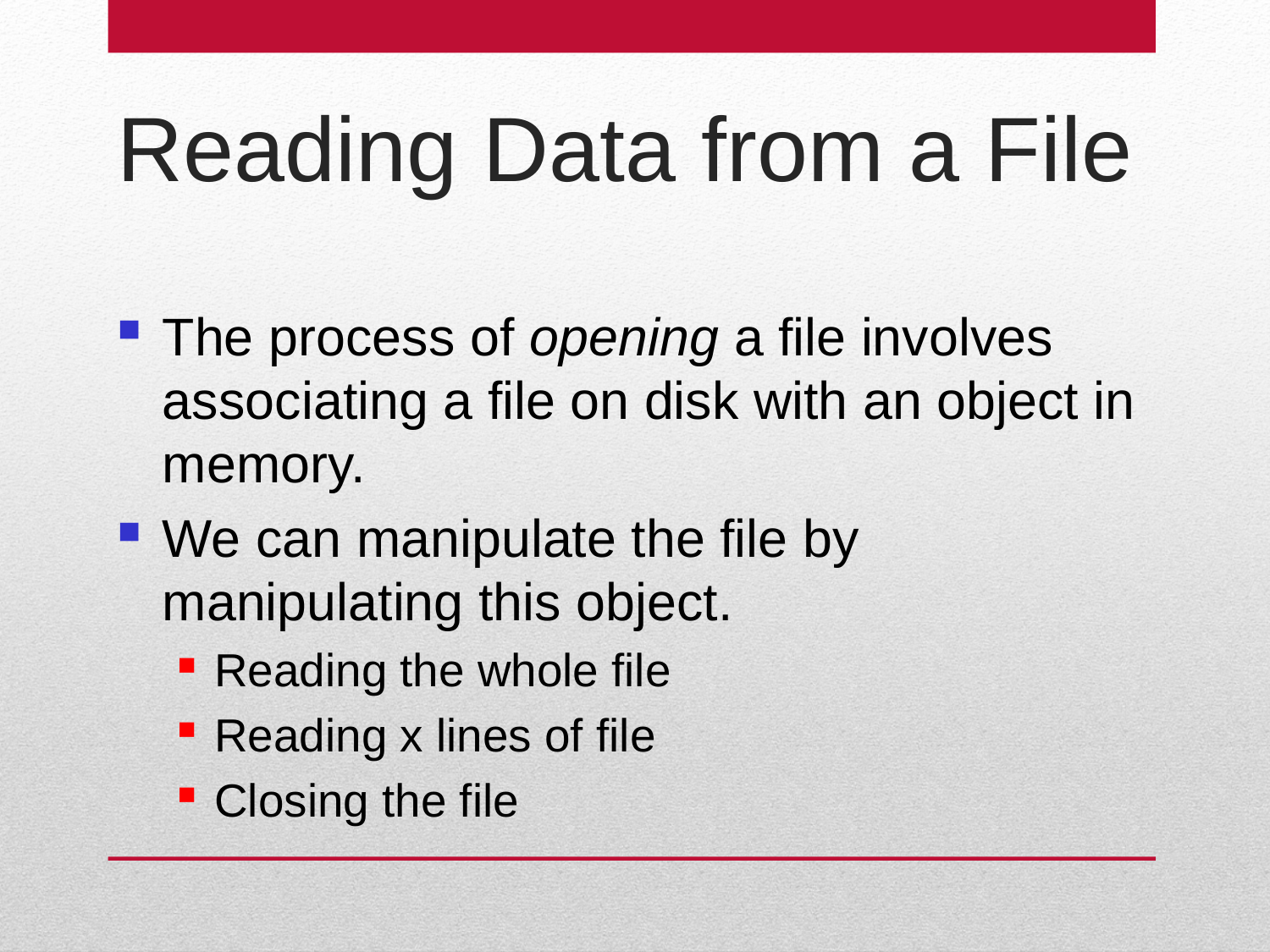

# Reading Data from a File
The process of opening a file involves associating a file on disk with an object in memory.
We can manipulate the file by manipulating this object.
Reading the whole file
Reading x lines of file
Closing the file